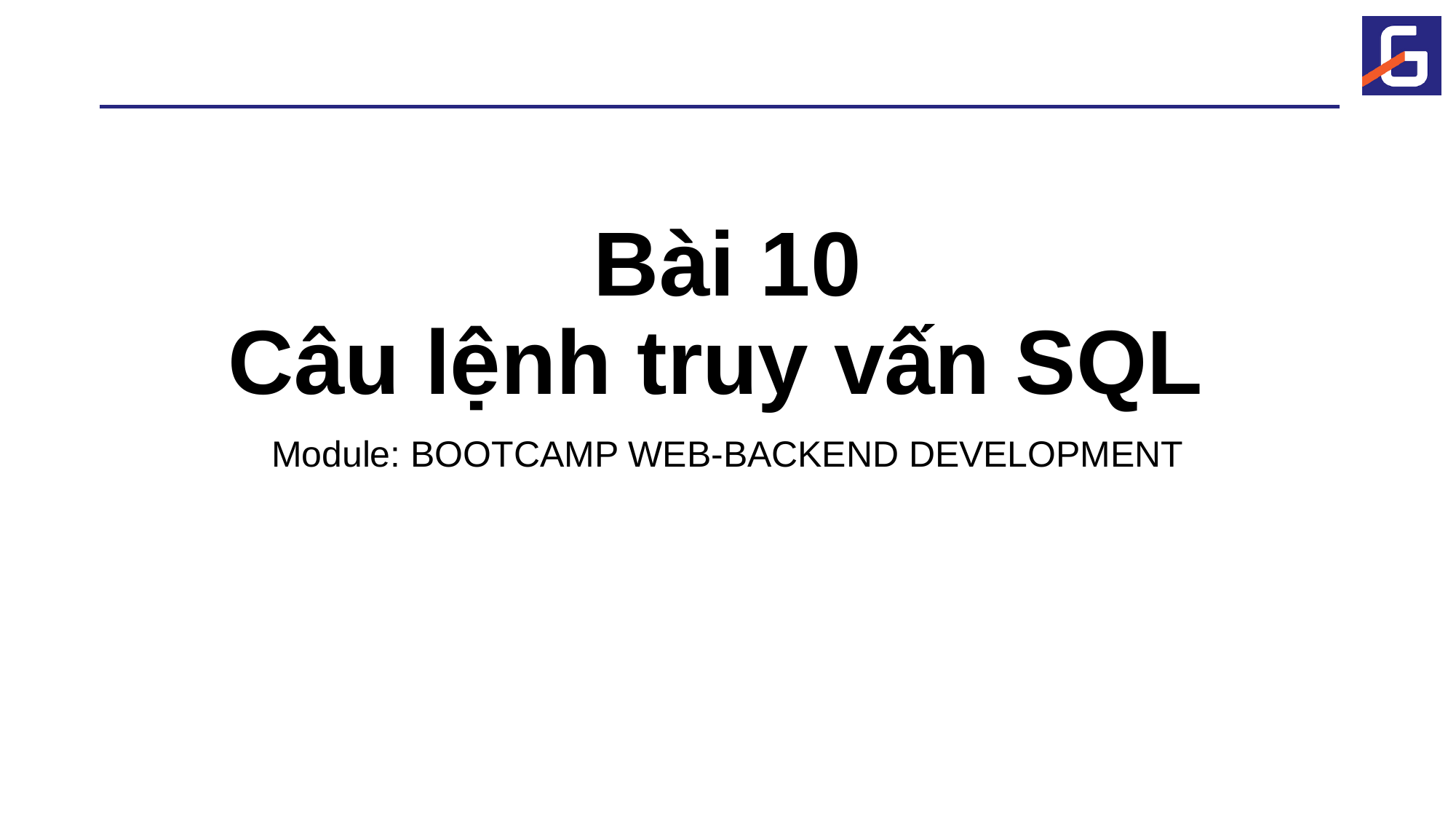

# Bài 10 Câu lệnh truy vấn SQL
Module: BOOTCAMP WEB-BACKEND DEVELOPMENT